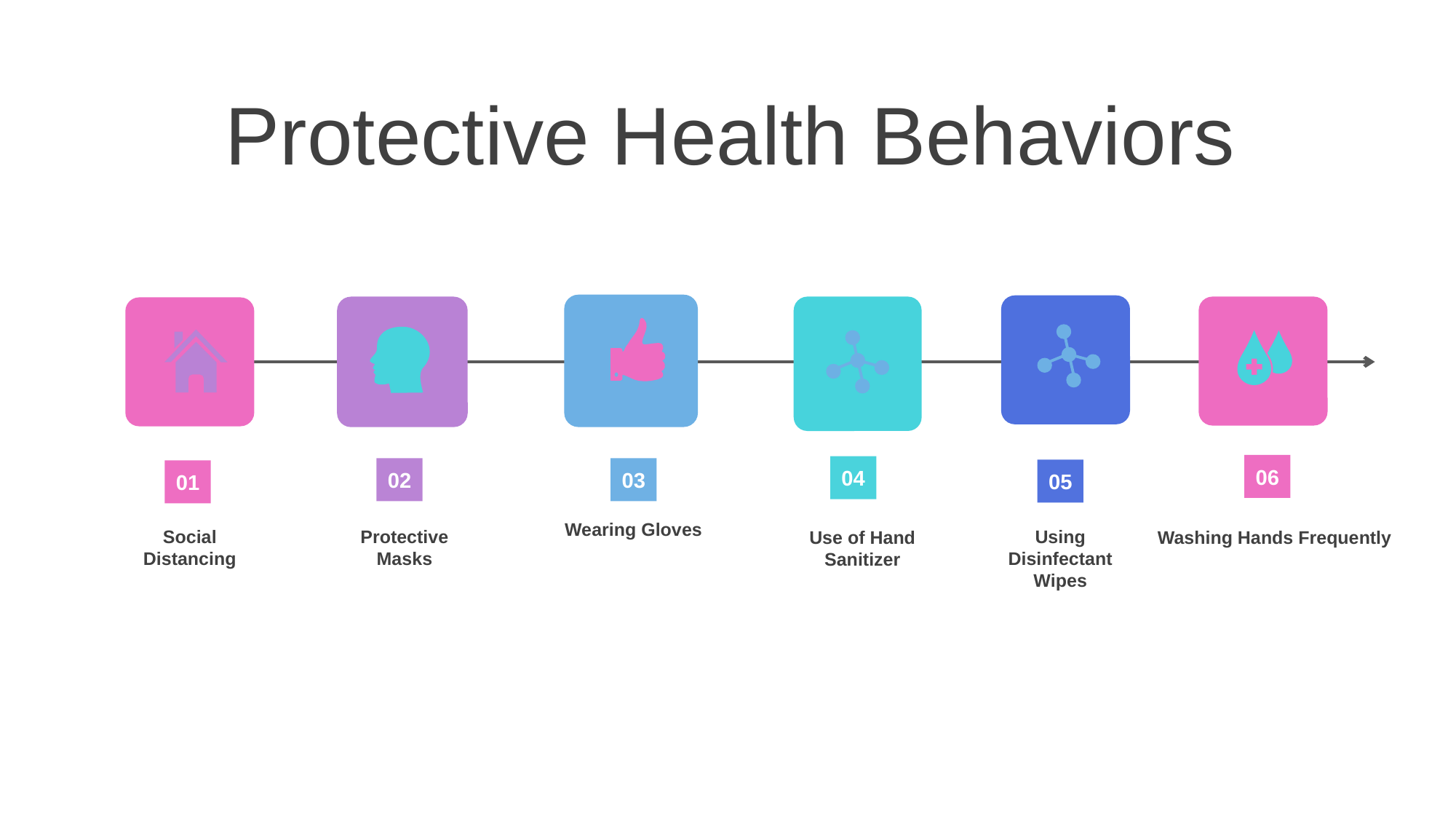

Protective Health Behaviors

06
04
02
03
05
01
Wearing Gloves
Social Distancing
Protective Masks
Using Disinfectant Wipes
Use of Hand Sanitizer
Washing Hands Frequently